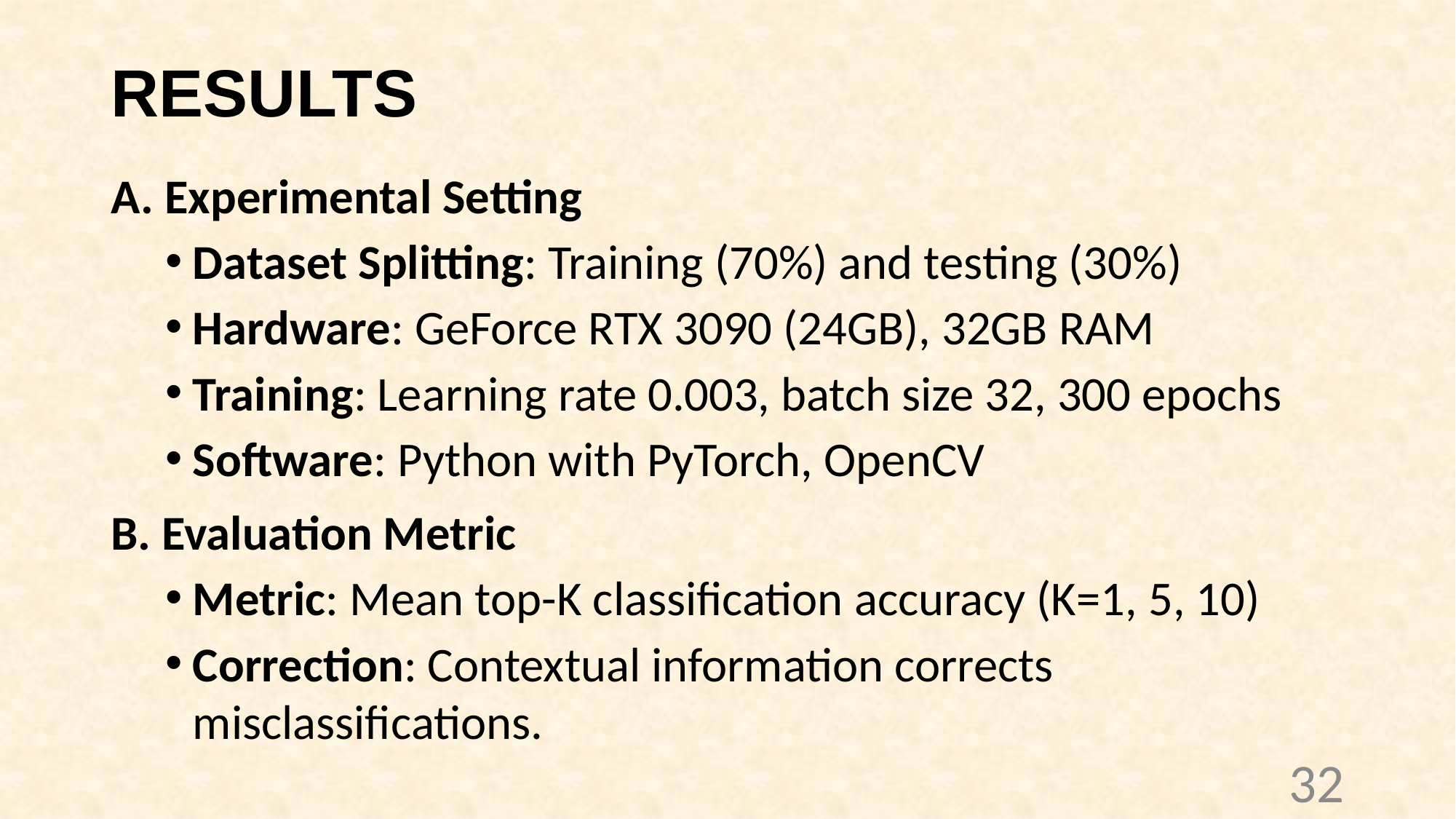

# RESULTS
A. Experimental Setting
Dataset Splitting: Training (70%) and testing (30%)
Hardware: GeForce RTX 3090 (24GB), 32GB RAM
Training: Learning rate 0.003, batch size 32, 300 epochs
Software: Python with PyTorch, OpenCV
B. Evaluation Metric
Metric: Mean top-K classification accuracy (K=1, 5, 10)
Correction: Contextual information corrects misclassifications.

32